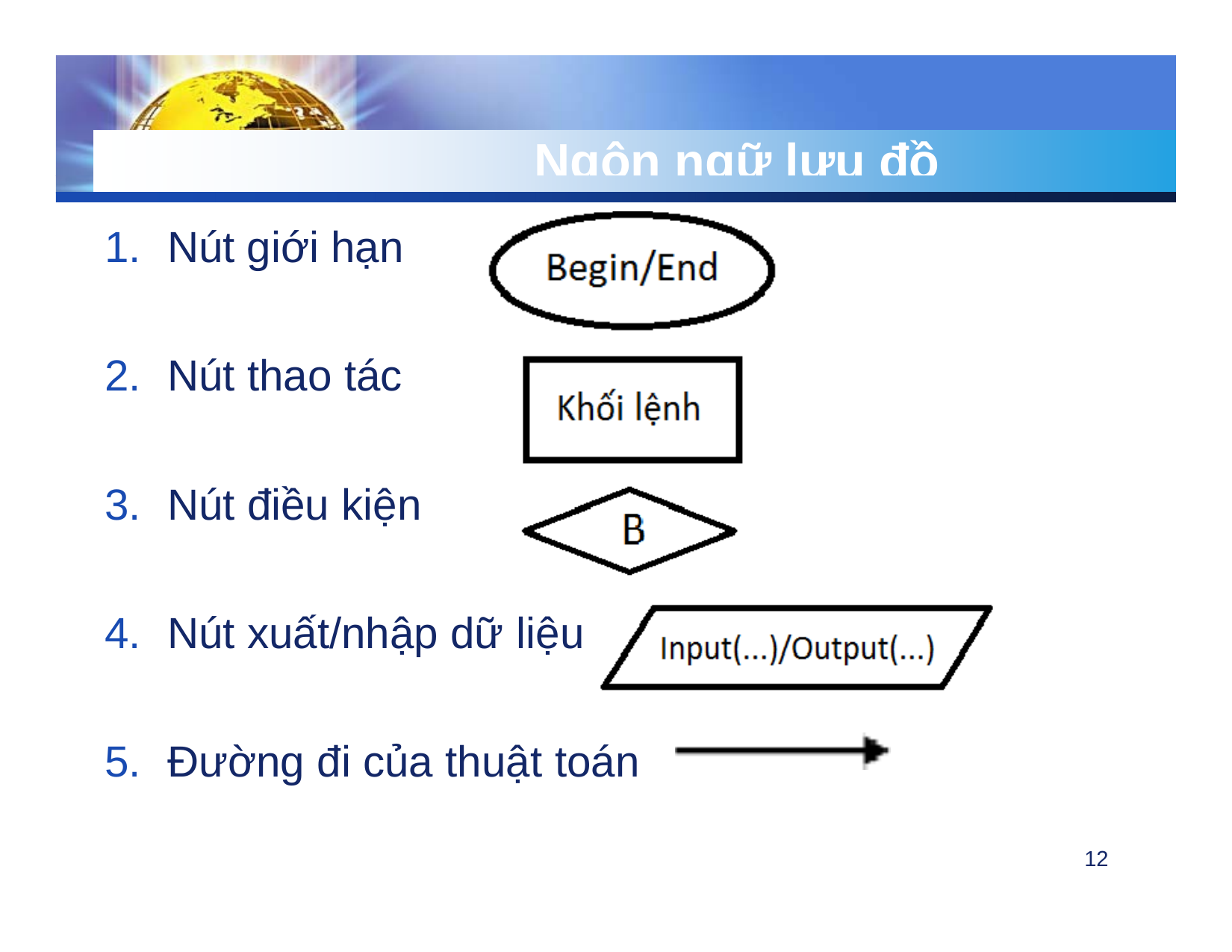

# Ngôn ngữ lưu đồ

Nút giới hạn

Nút thao tác

Nút điều kiện

Nút xuất/nhập dữ liệu

Đường đi của thuật toán

12